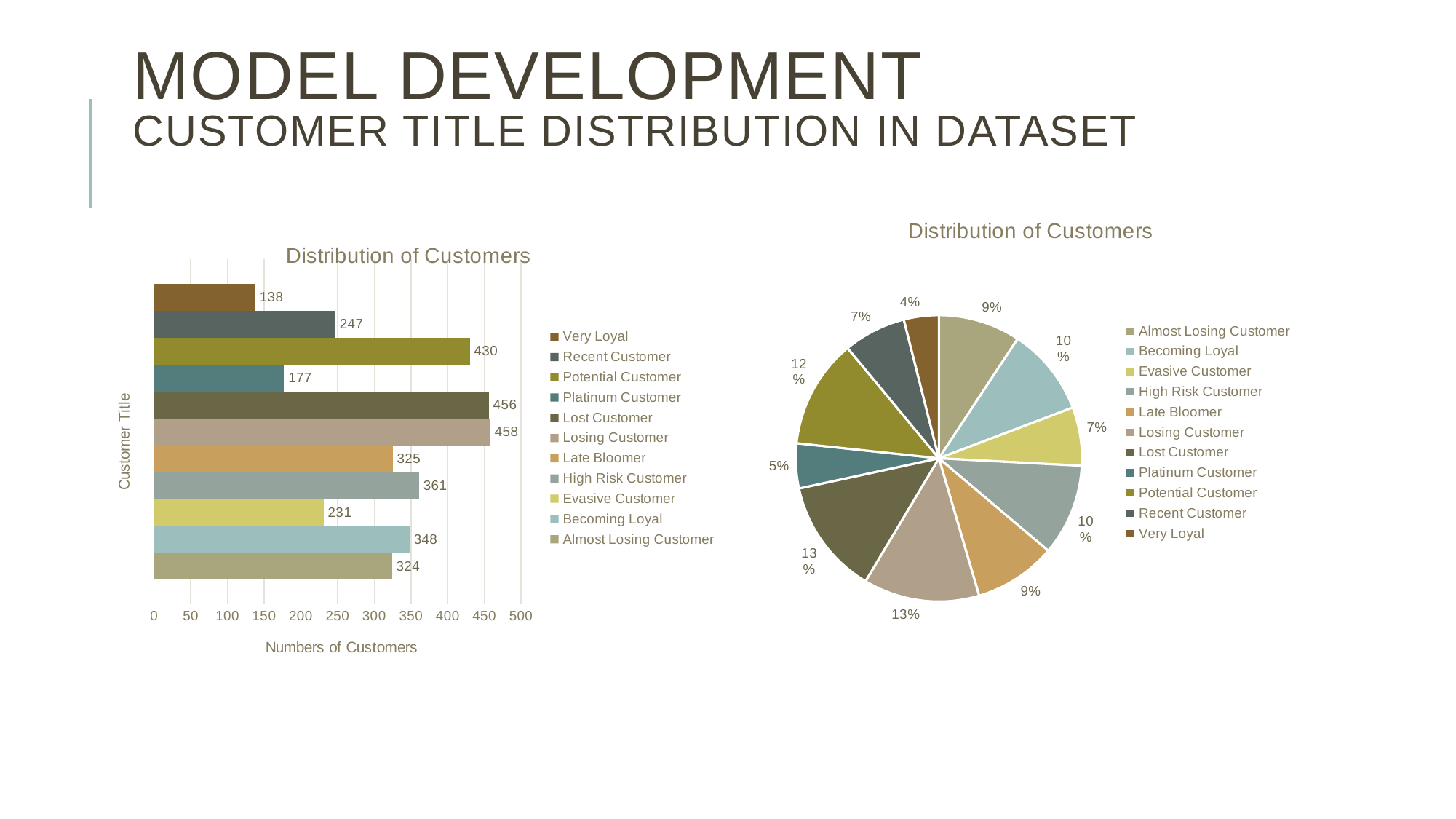

# Model development customer title distribution in dataset

### Chart: Distribution of Customers

| Category | Almost Losing Customer | Becoming Loyal | Evasive Customer | High Risk Customer | Late Bloomer | Losing Customer | Lost Customer | Platinum Customer | Potential Customer | Recent Customer | Very Loyal |
|---|---|---|---|---|---|---|---|---|---|---|---|
| Total | 324.0 | 348.0 | 231.0 | 361.0 | 325.0 | 458.0 | 456.0 | 177.0 | 430.0 | 247.0 | 138.0 |

### Chart: Distribution of Customers

| Category | Total |
|---|---|
| Almost Losing Customer | 324.0 |
| Becoming Loyal | 348.0 |
| Evasive Customer | 231.0 |
| High Risk Customer | 361.0 |
| Late Bloomer | 325.0 |
| Losing Customer | 458.0 |
| Lost Customer | 456.0 |
| Platinum Customer | 177.0 |
| Potential Customer | 430.0 |
| Recent Customer | 247.0 |
| Very Loyal | 138.0 |